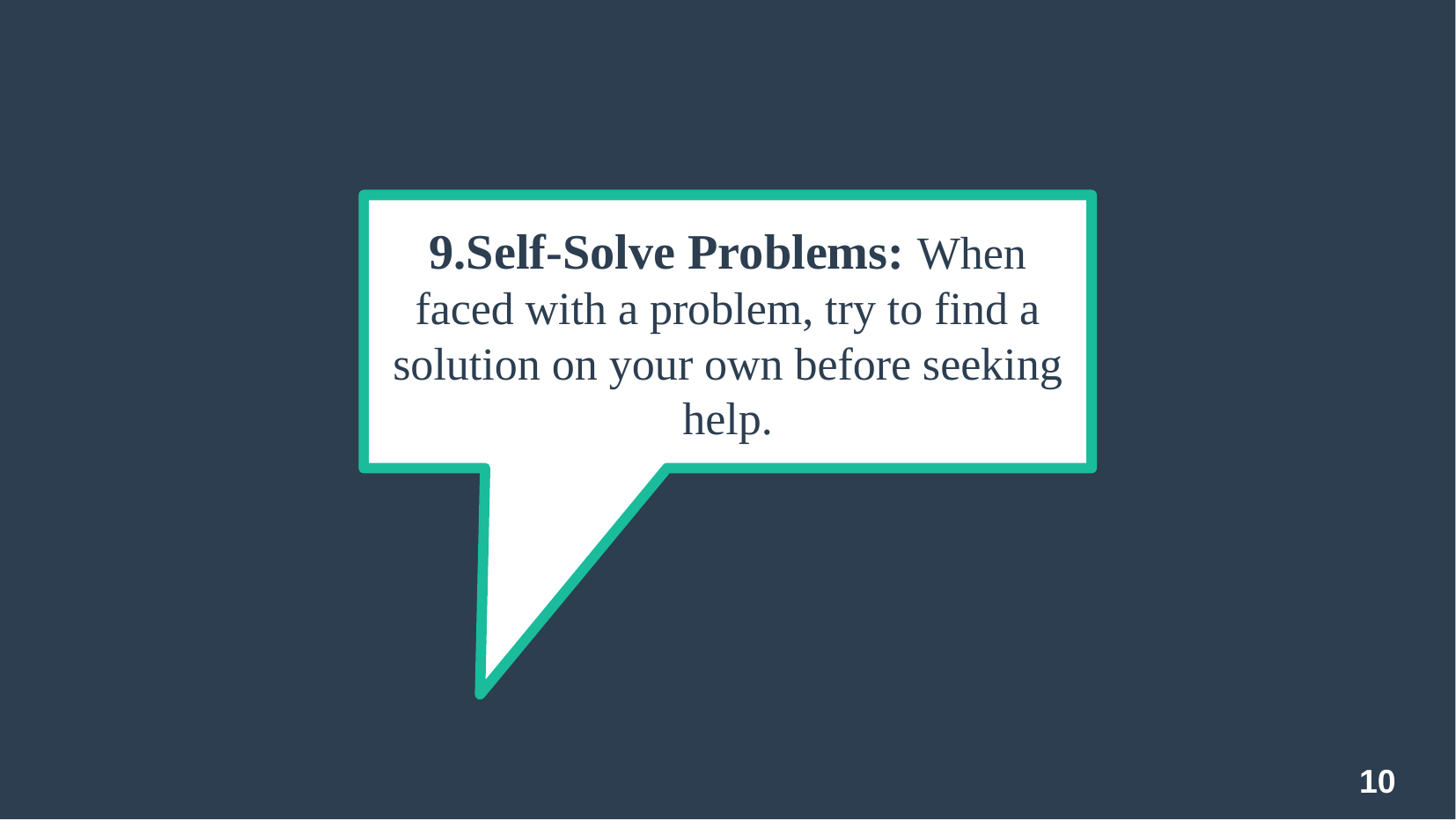

# 9.Self-Solve Problems: When faced with a problem, try to find a solution on your own before seeking help.
10